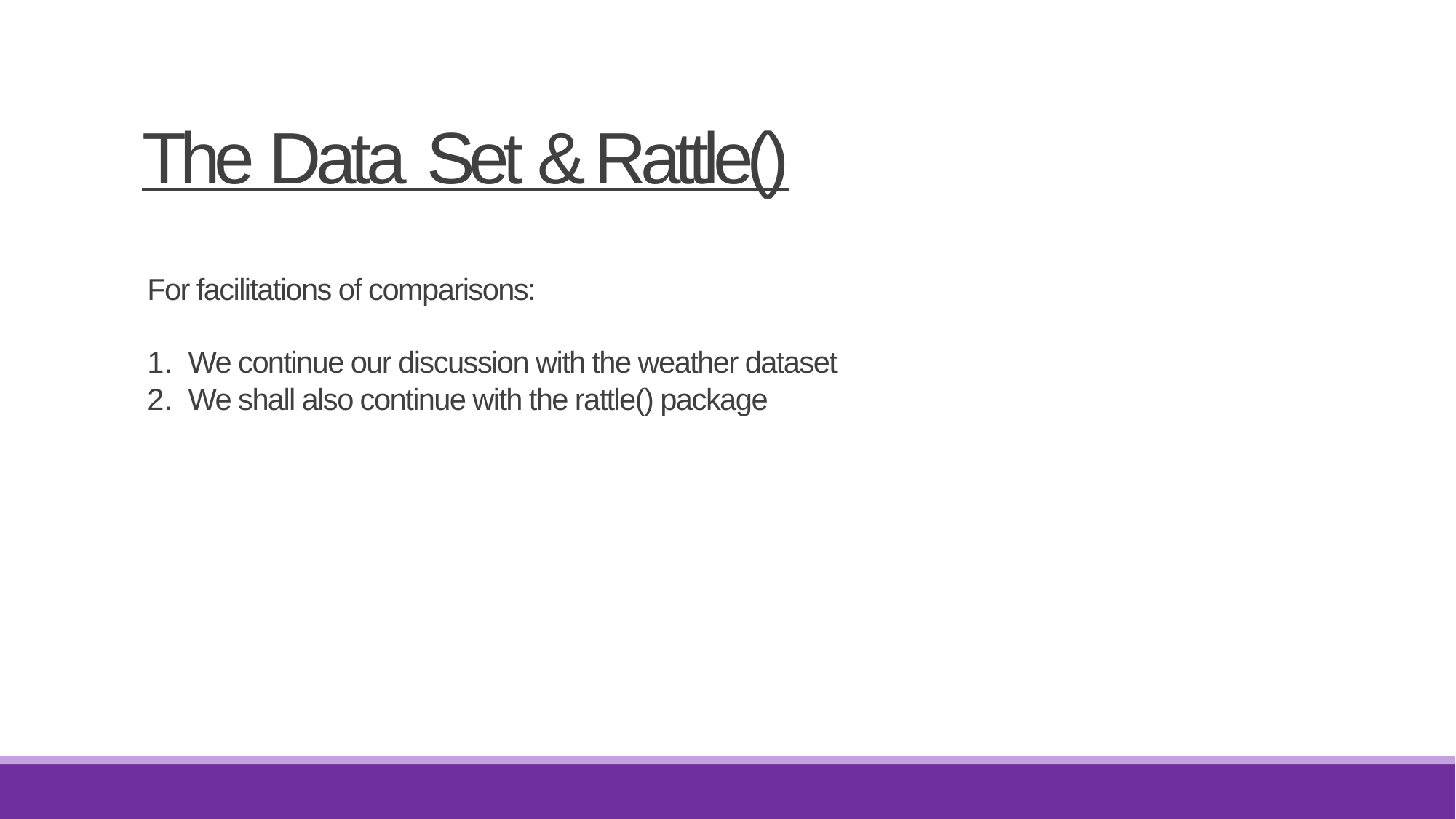

# The Data Set & Rattle()
For facilitations of comparisons:

We continue our discussion with the weather dataset
We shall also continue with the rattle() package